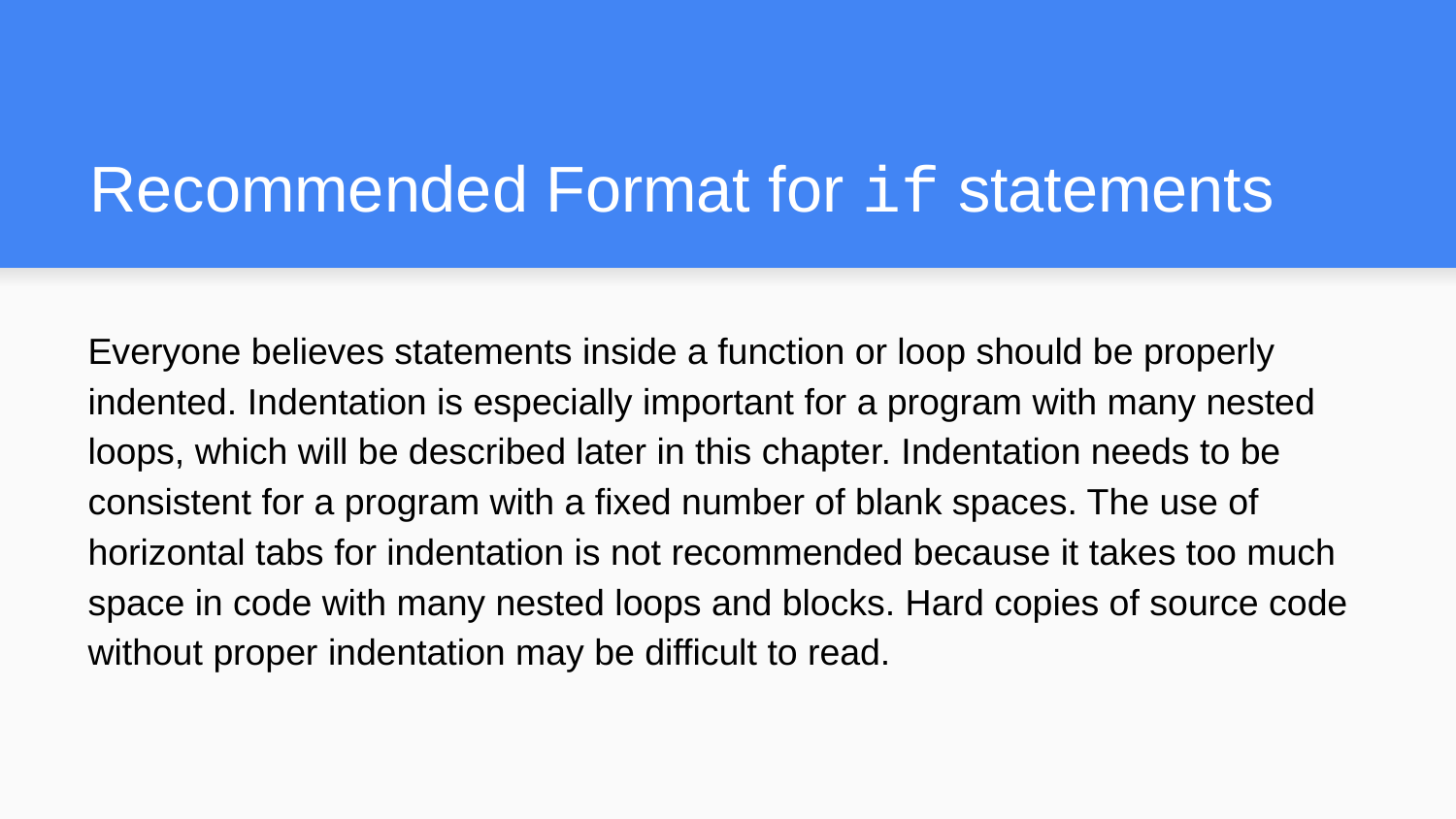

# Recommended Format for if statements
Everyone believes statements inside a function or loop should be properly indented. Indentation is especially important for a program with many nested loops, which will be described later in this chapter. Indentation needs to be consistent for a program with a fixed number of blank spaces. The use of horizontal tabs for indentation is not recommended because it takes too much space in code with many nested loops and blocks. Hard copies of source code without proper indentation may be difficult to read.